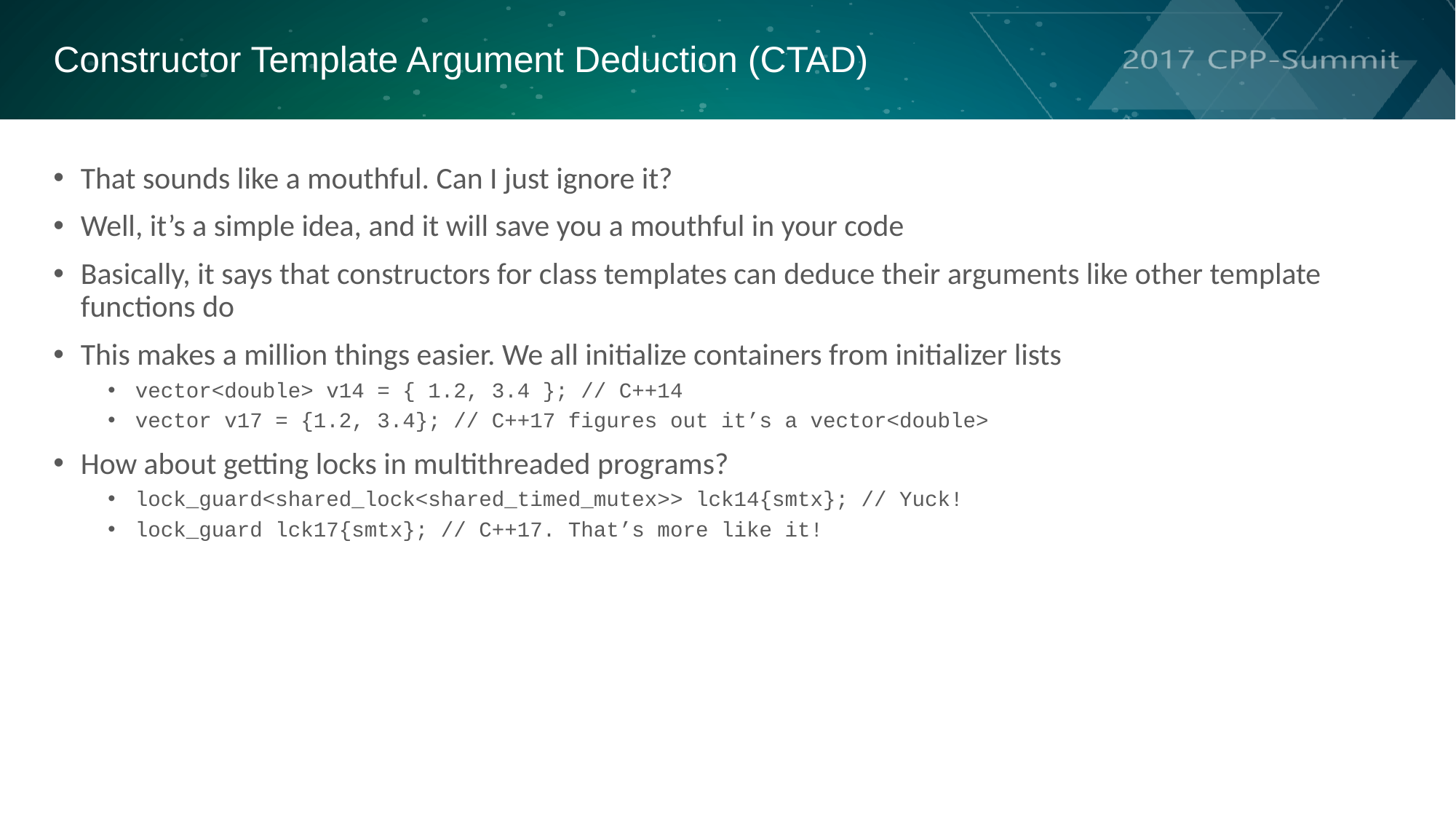

Constructor Template Argument Deduction (CTAD)
That sounds like a mouthful. Can I just ignore it?
Well, it’s a simple idea, and it will save you a mouthful in your code
Basically, it says that constructors for class templates can deduce their arguments like other template functions do
This makes a million things easier. We all initialize containers from initializer lists
vector<double> v14 = { 1.2, 3.4 }; // C++14
vector v17 = {1.2, 3.4}; // C++17 figures out it’s a vector<double>
How about getting locks in multithreaded programs?
lock_guard<shared_lock<shared_timed_mutex>> lck14{smtx}; // Yuck!
lock_guard lck17{smtx}; // C++17. That’s more like it!